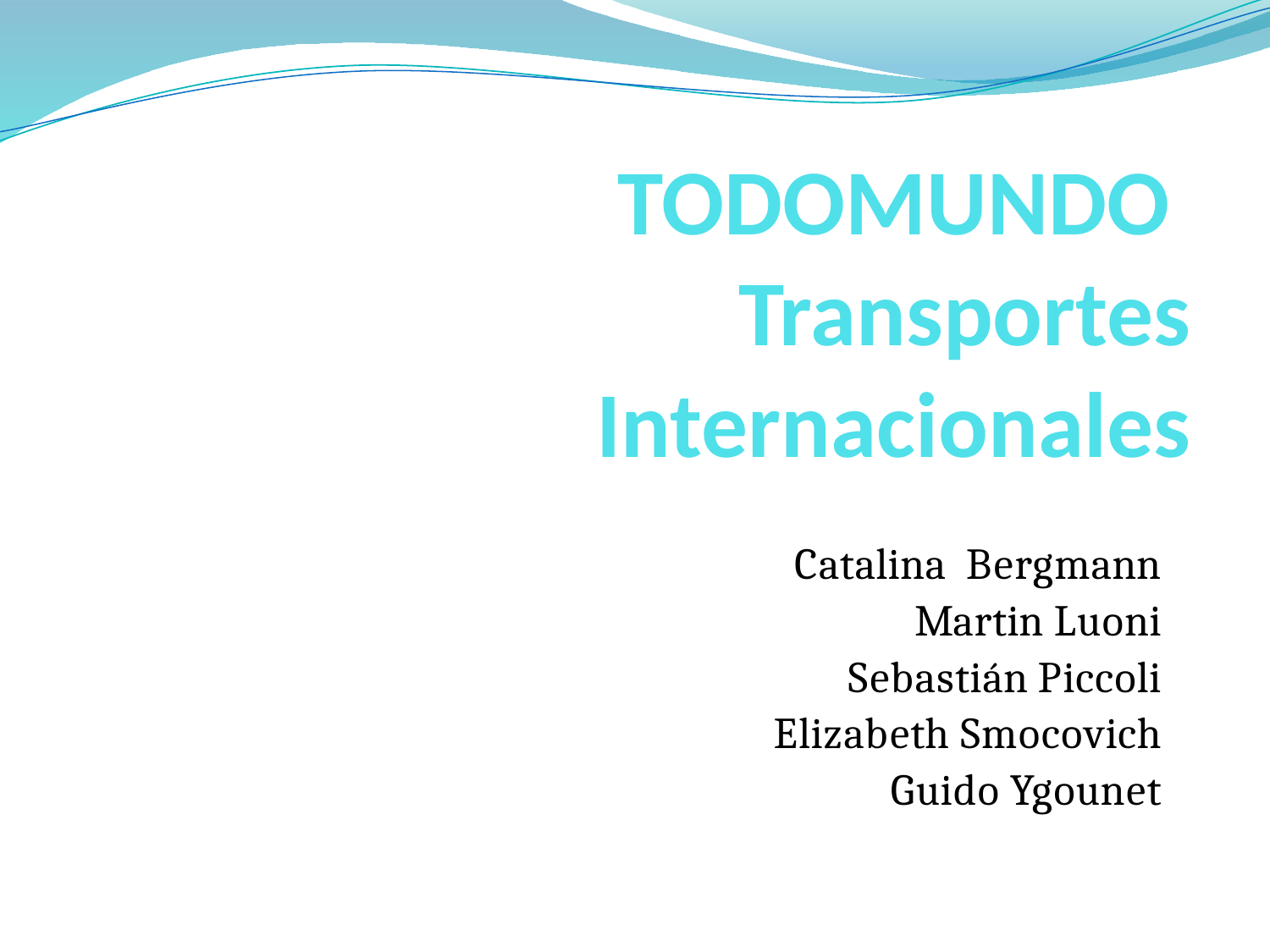

# TODOMUNDO Transportes Internacionales
Catalina  Bergmann
Martin Luoni
Sebastián Piccoli
Elizabeth Smocovich
Guido Ygounet